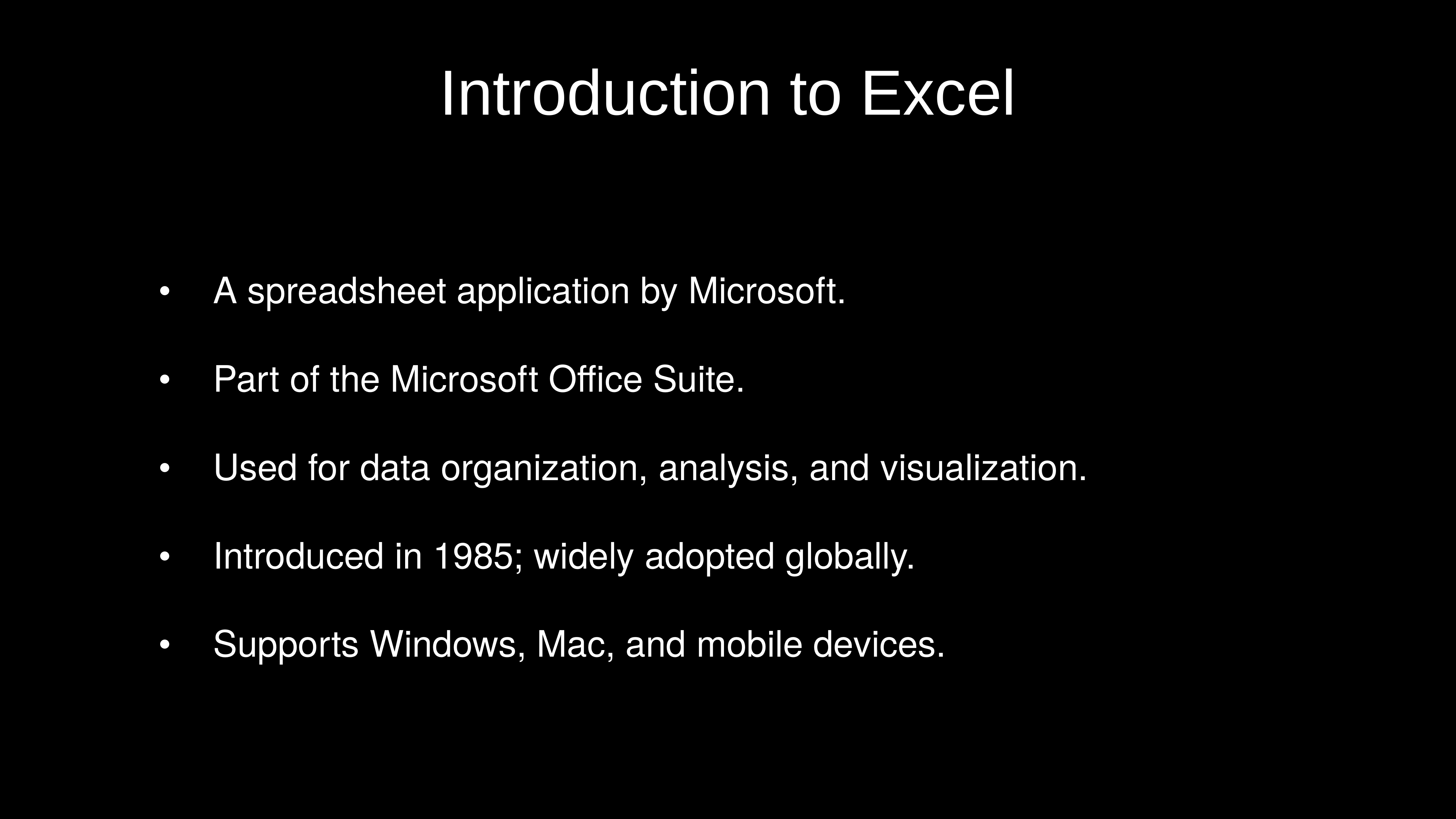

# Introduction to Excel
	•	A spreadsheet application by Microsoft.
	•	Part of the Microsoft Office Suite.
	•	Used for data organization, analysis, and visualization.
	•	Introduced in 1985; widely adopted globally.
	•	Supports Windows, Mac, and mobile devices.